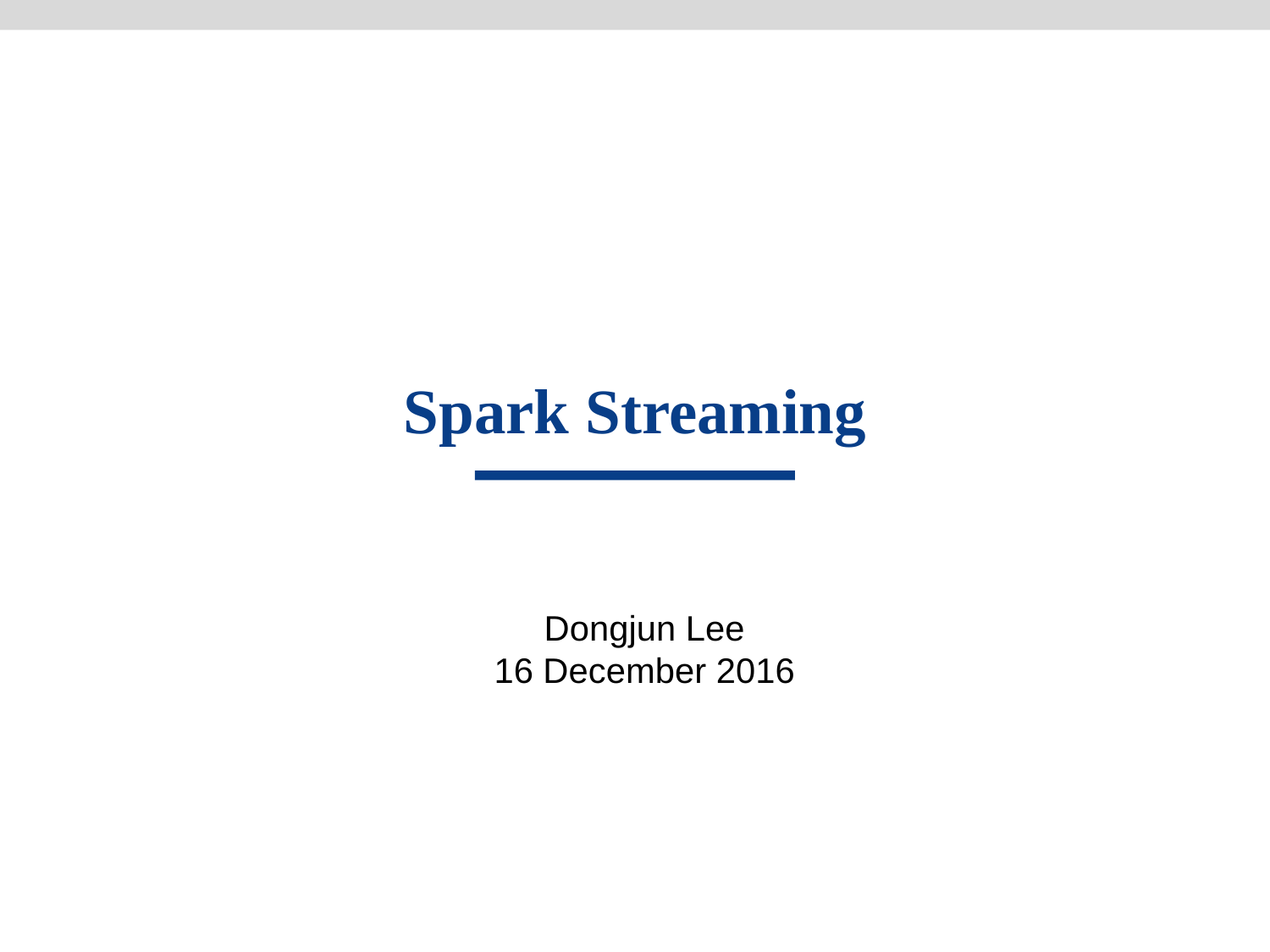

# Spark Streaming

Dongjun Lee
16 December 2016